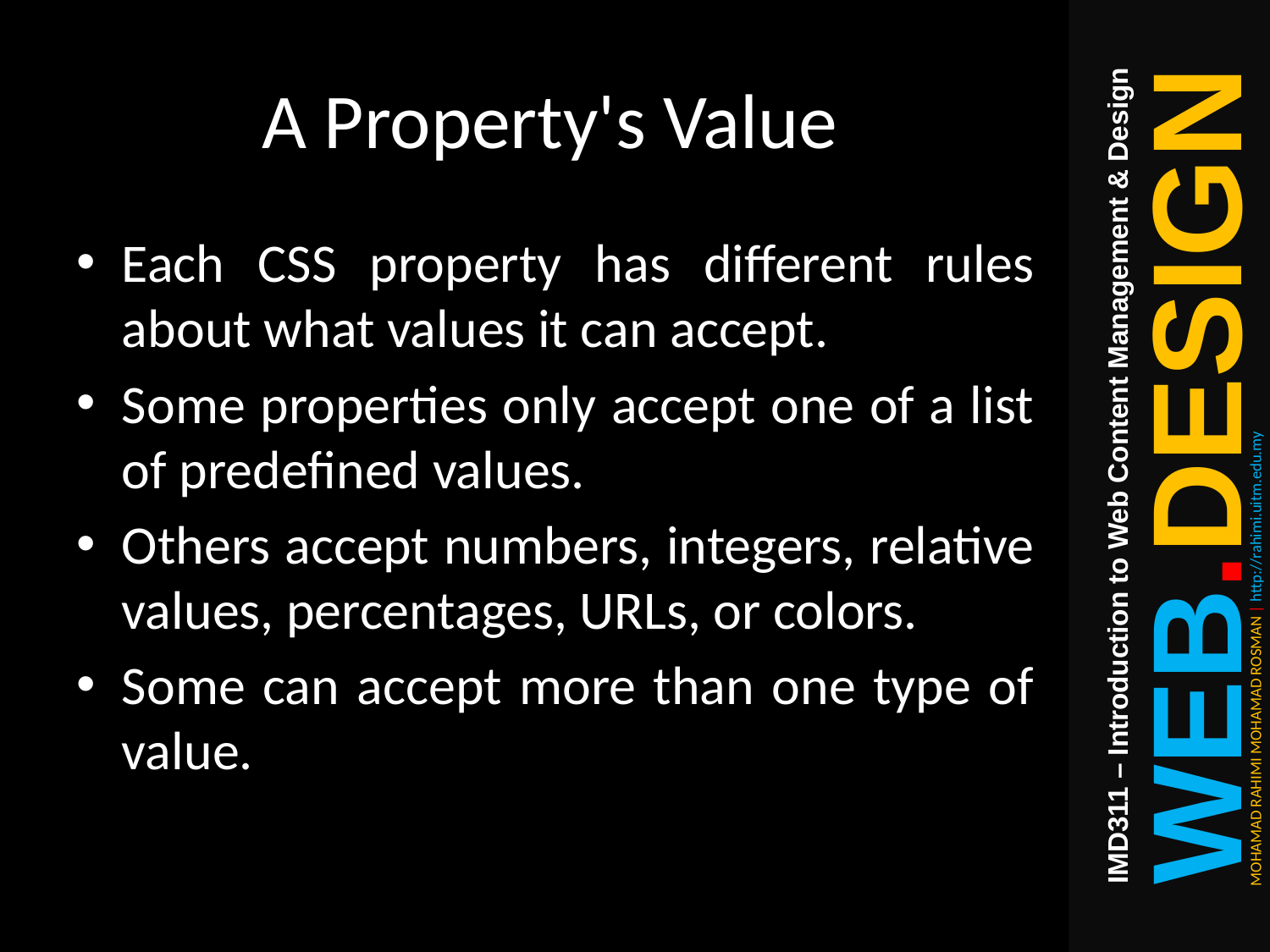

# A Property's Value
Each CSS property has different rules about what values it can accept.
Some properties only accept one of a list of predefined values.
Others accept numbers, integers, relative values, percentages, URLs, or colors.
Some can accept more than one type of value.